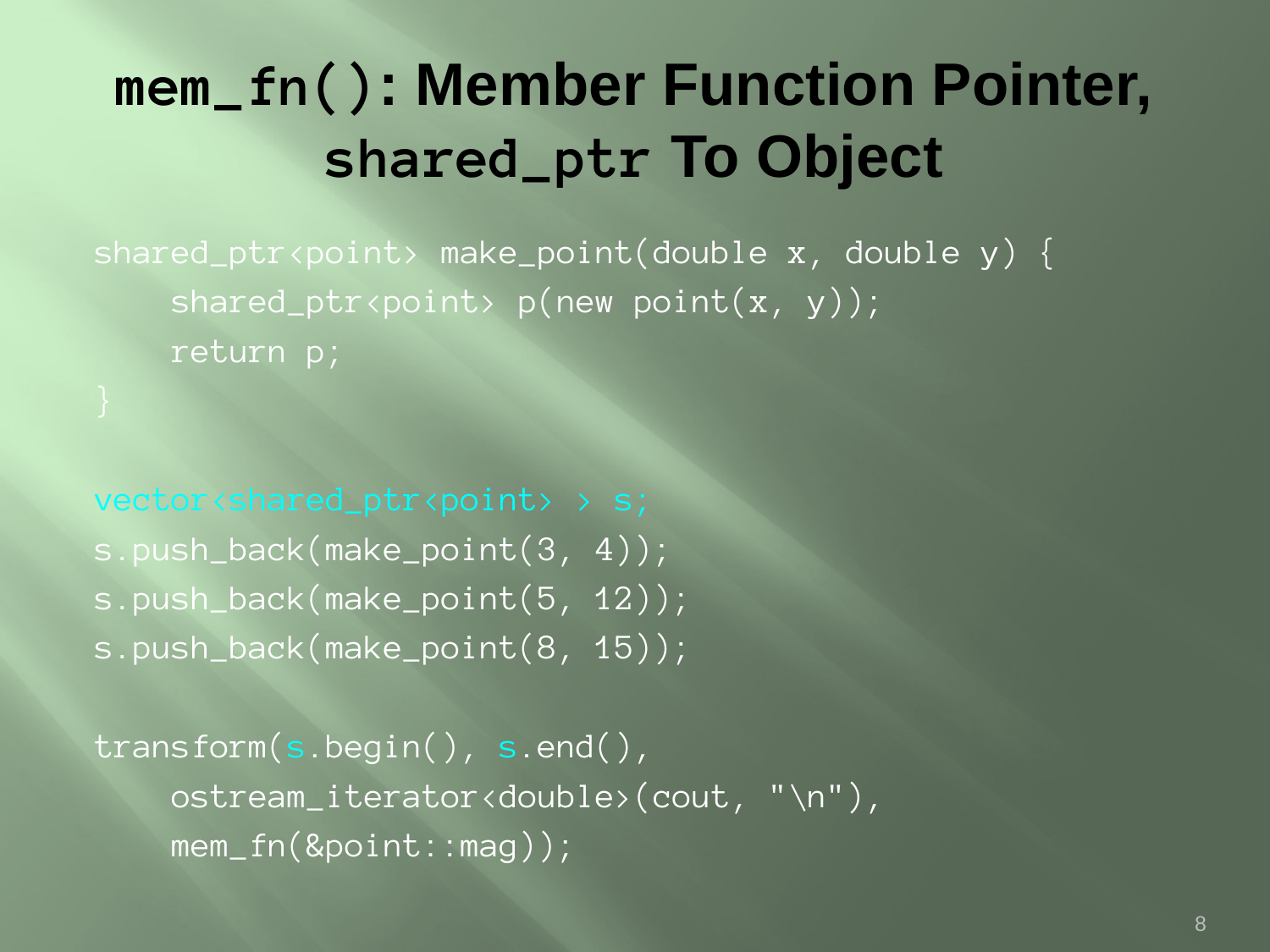

# mem_fn(): Member Function Pointer, shared_ptr To Object
shared_ptr<point> make_point(double x, double y) {
    shared_ptr<point> p(new point(x, y));
    return p;
}

vector<shared_ptr<point> > s;
s.push_back(make_point(3, 4));
s.push_back(make_point(5, 12));
s.push_back(make_point(8, 15));

transform(s.begin(), s.end(),
    ostream_iterator<double>(cout, "\n"),
    mem_fn(&point::mag));
8